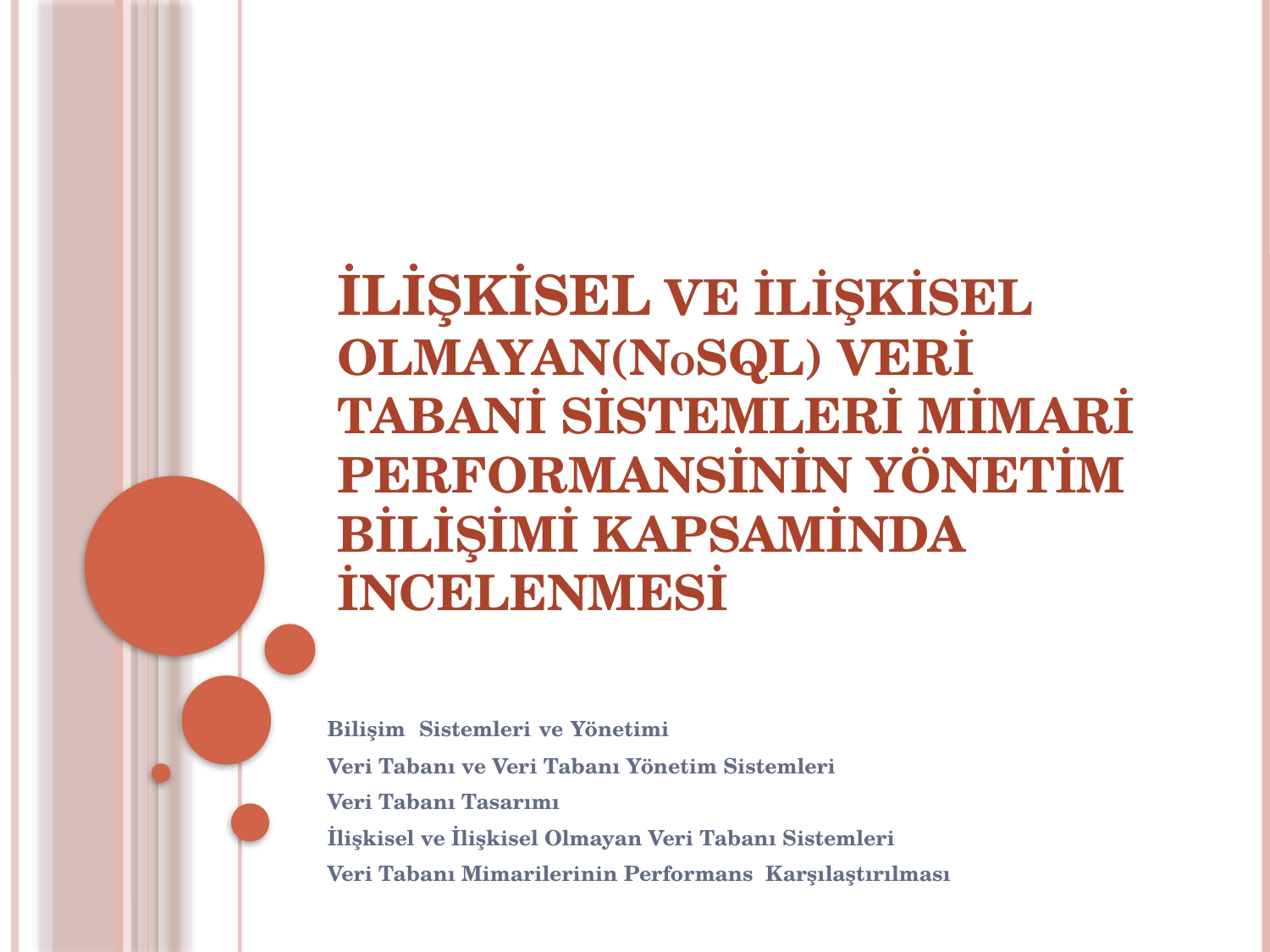

# İlişkisel ve ilişkisel       olmayan(nosql) veri tabani sistemleri mimari performansinin yönetim bilişimi kapsaminda incelenmesi
Bilişim  Sistemleri ve Yönetimi
Veri Tabanı ve Veri Tabanı Yönetim Sistemleri
Veri Tabanı Tasarımı
İlişkisel ve İlişkisel Olmayan Veri Tabanı Sistemleri
Veri Tabanı Mimarilerinin Performans  Karşılaştırılması